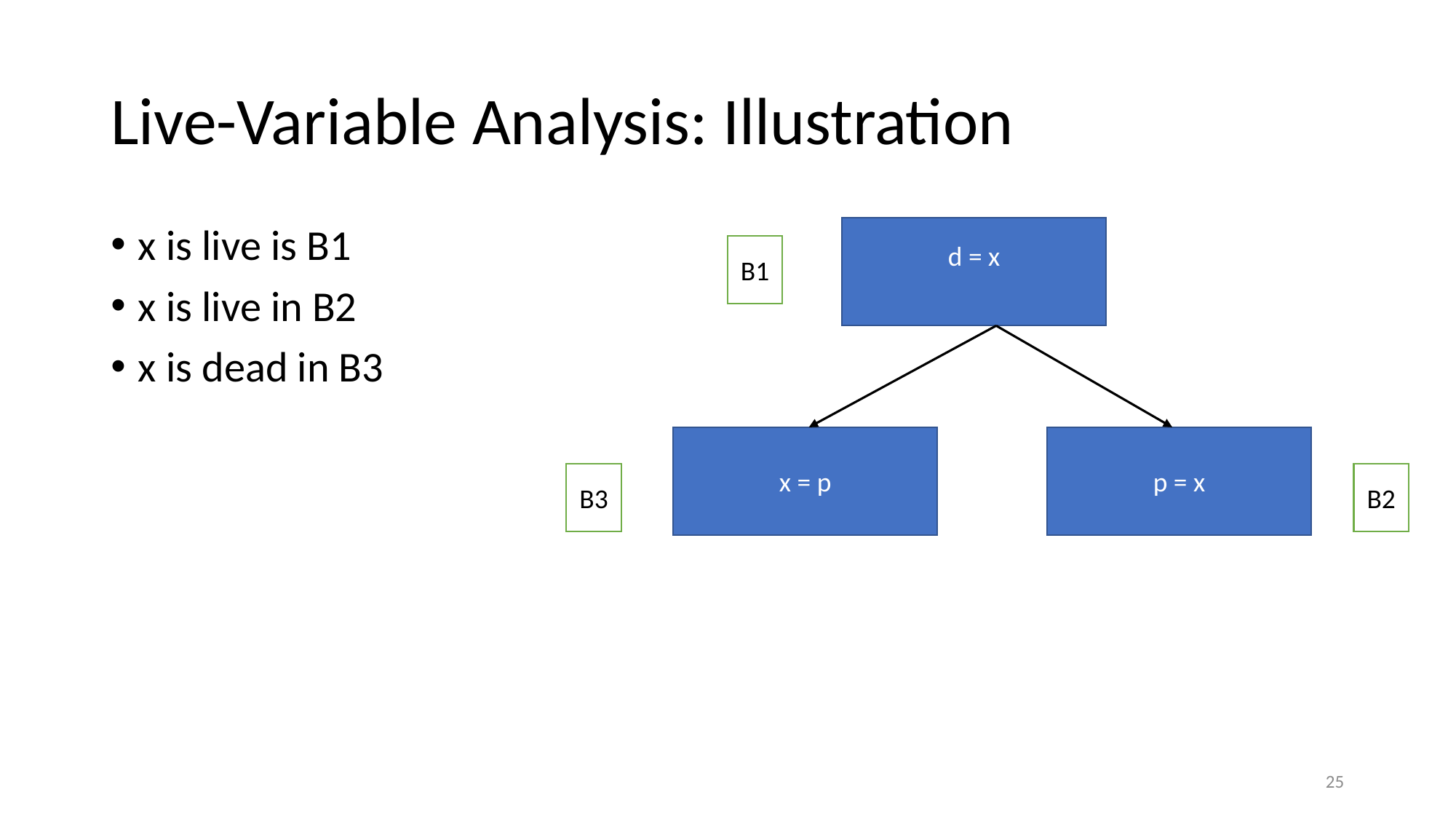

# Live-Variable Analysis: Illustration
x is live is B1
x is live in B2
x is dead in B3
d = x
B1

x = p
p = x
B2
B3
25